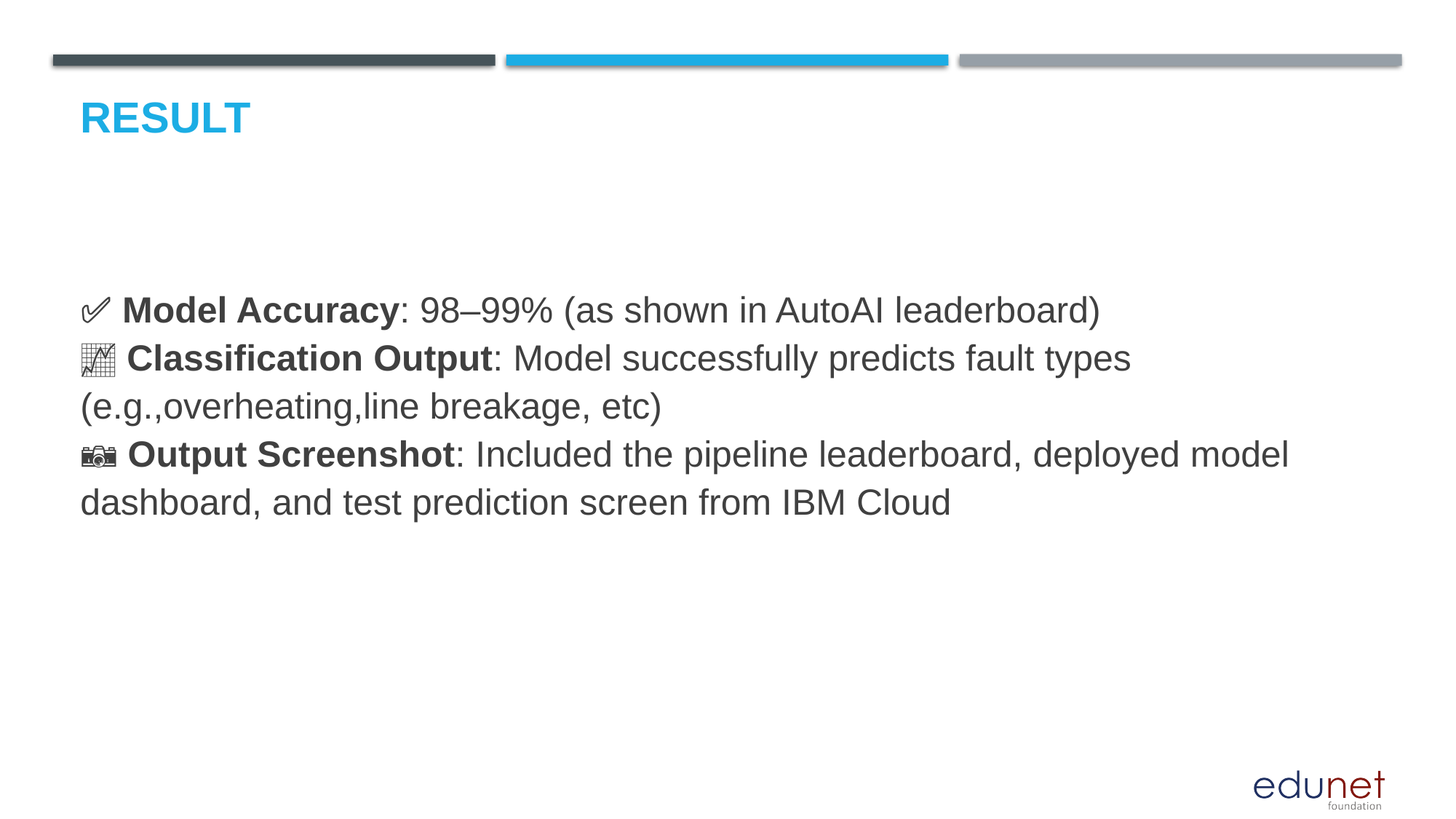

# Result
✅ Model Accuracy: 98–99% (as shown in AutoAI leaderboard)
📈 Classification Output: Model successfully predicts fault types (e.g.,overheating,line breakage, etc)
📷 Output Screenshot: Included the pipeline leaderboard, deployed model dashboard, and test prediction screen from IBM Cloud